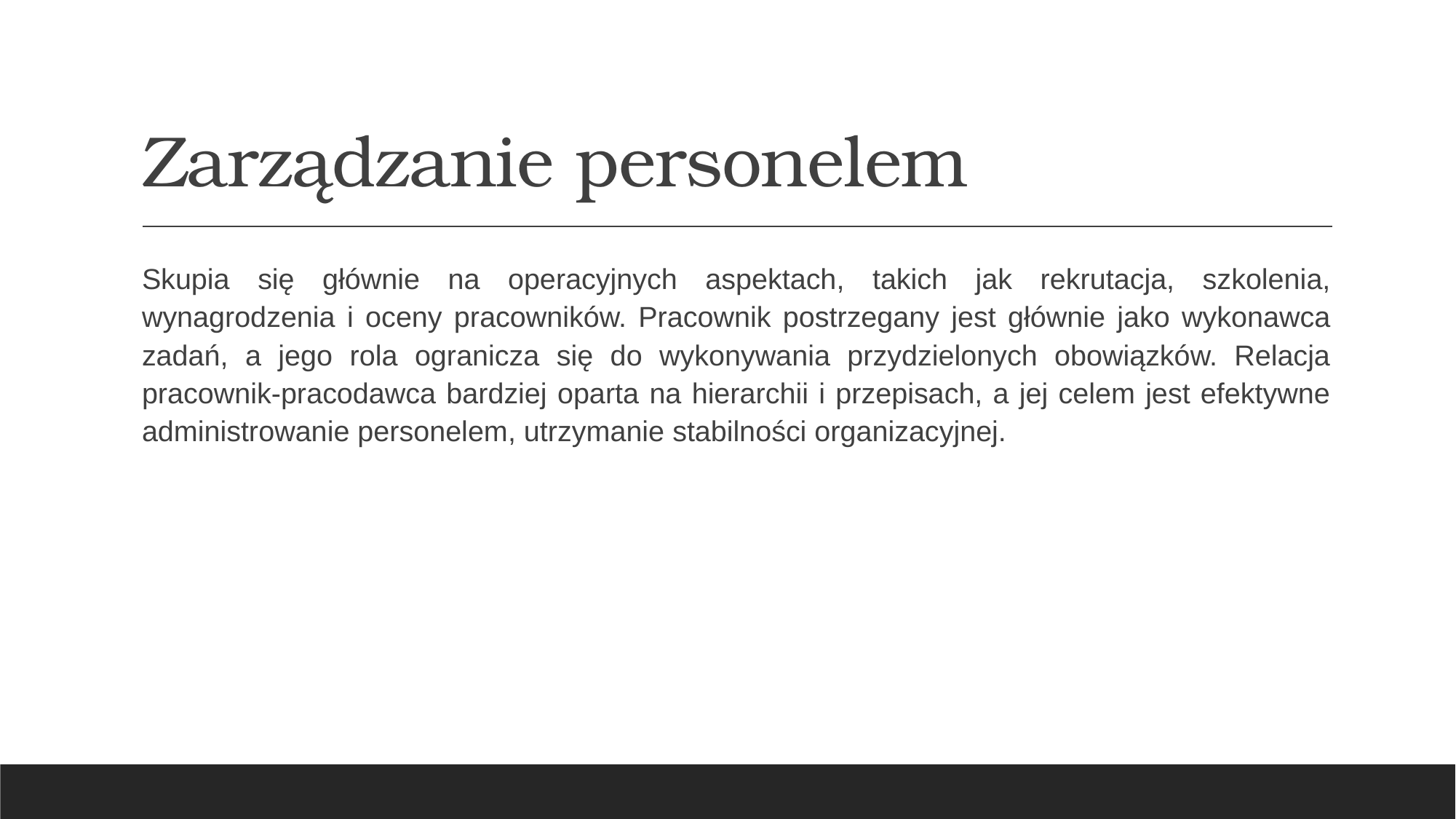

# Zarządzanie personelem
Skupia się głównie na operacyjnych aspektach, takich jak rekrutacja, szkolenia, wynagrodzenia i oceny pracowników. Pracownik postrzegany jest głównie jako wykonawca zadań, a jego rola ogranicza się do wykonywania przydzielonych obowiązków. Relacja pracownik-pracodawca bardziej oparta na hierarchii i przepisach, a jej celem jest efektywne administrowanie personelem, utrzymanie stabilności organizacyjnej.